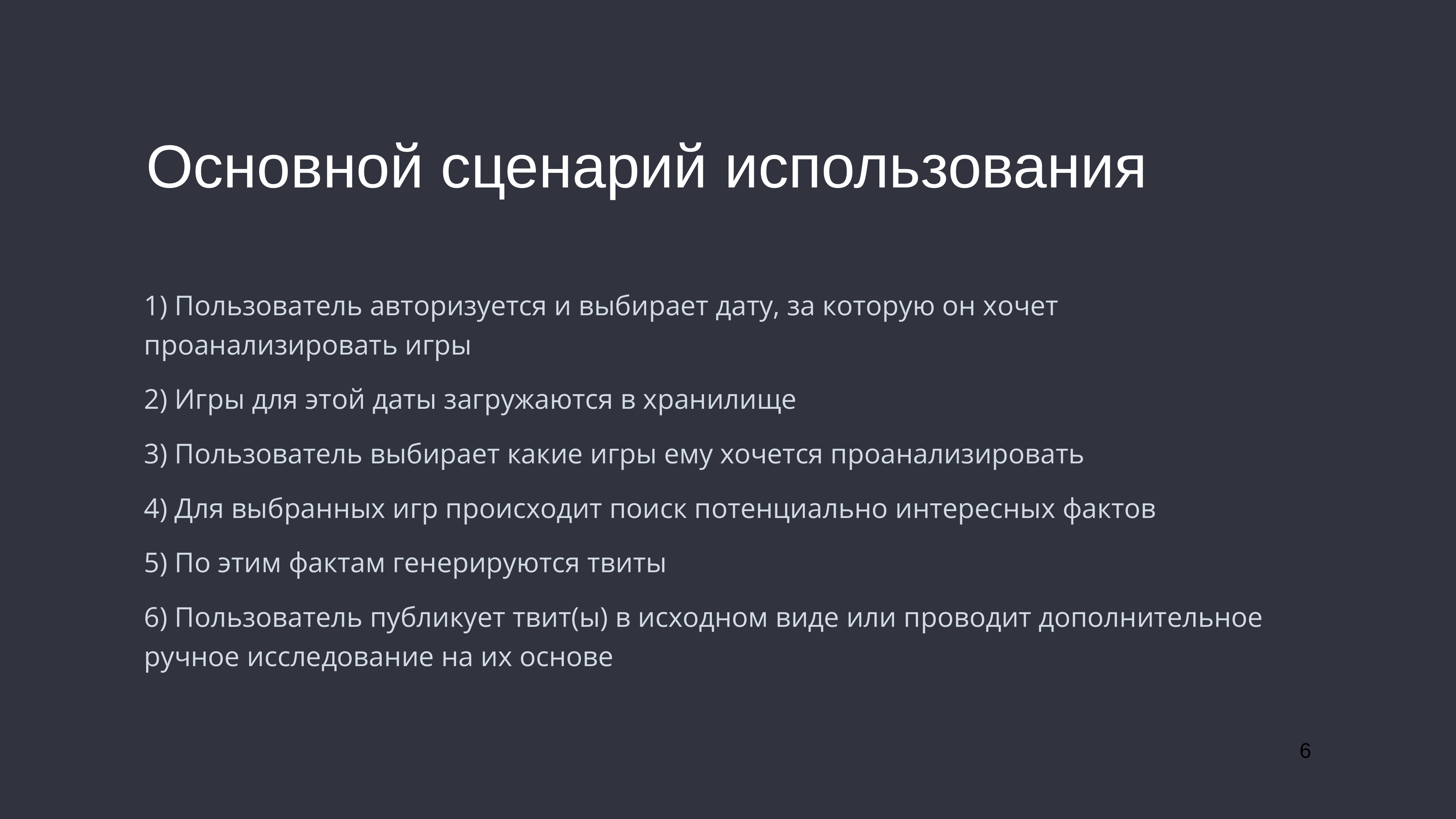

Основной сценарий использования
1) Пользователь авторизуется и выбирает дату, за которую он хочет проанализировать игры
2) Игры для этой даты загружаются в хранилище
3) Пользователь выбирает какие игры ему хочется проанализировать
4) Для выбранных игр происходит поиск потенциально интересных фактов
5) По этим фактам генерируются твиты
6) Пользователь публикует твит(ы) в исходном виде или проводит дополнительное ручное исследование на их основе
6